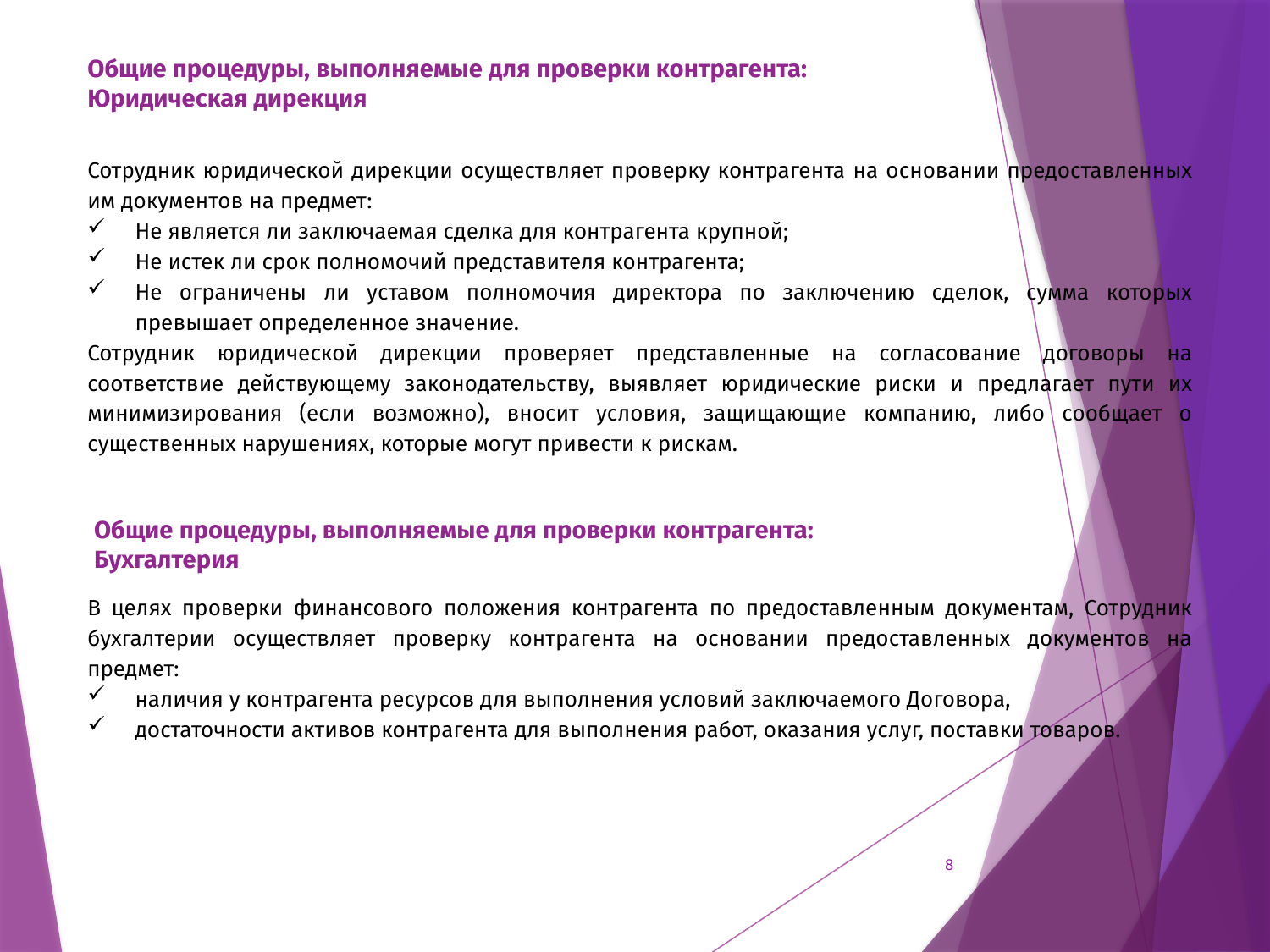

Общие процедуры, выполняемые для проверки контрагента:
Юридическая дирекция
Сотрудник юридической дирекции осуществляет проверку контрагента на основании предоставленных им документов на предмет:
Не является ли заключаемая сделка для контрагента крупной;
Не истек ли срок полномочий представителя контрагента;
Не ограничены ли уставом полномочия директора по заключению сделок, сумма которых превышает определенное значение.
Сотрудник юридической дирекции проверяет представленные на согласование договоры на соответствие действующему законодательству, выявляет юридические риски и предлагает пути их минимизирования (если возможно), вносит условия, защищающие компанию, либо сообщает о существенных нарушениях, которые могут привести к рискам.

Общие процедуры, выполняемые для проверки контрагента:
Бухгалтерия
В целях проверки финансового положения контрагента по предоставленным документам, Сотрудник бухгалтерии осуществляет проверку контрагента на основании предоставленных документов на предмет:
наличия у контрагента ресурсов для выполнения условий заключаемого Договора,
достаточности активов контрагента для выполнения работ, оказания услуг, поставки товаров.
8